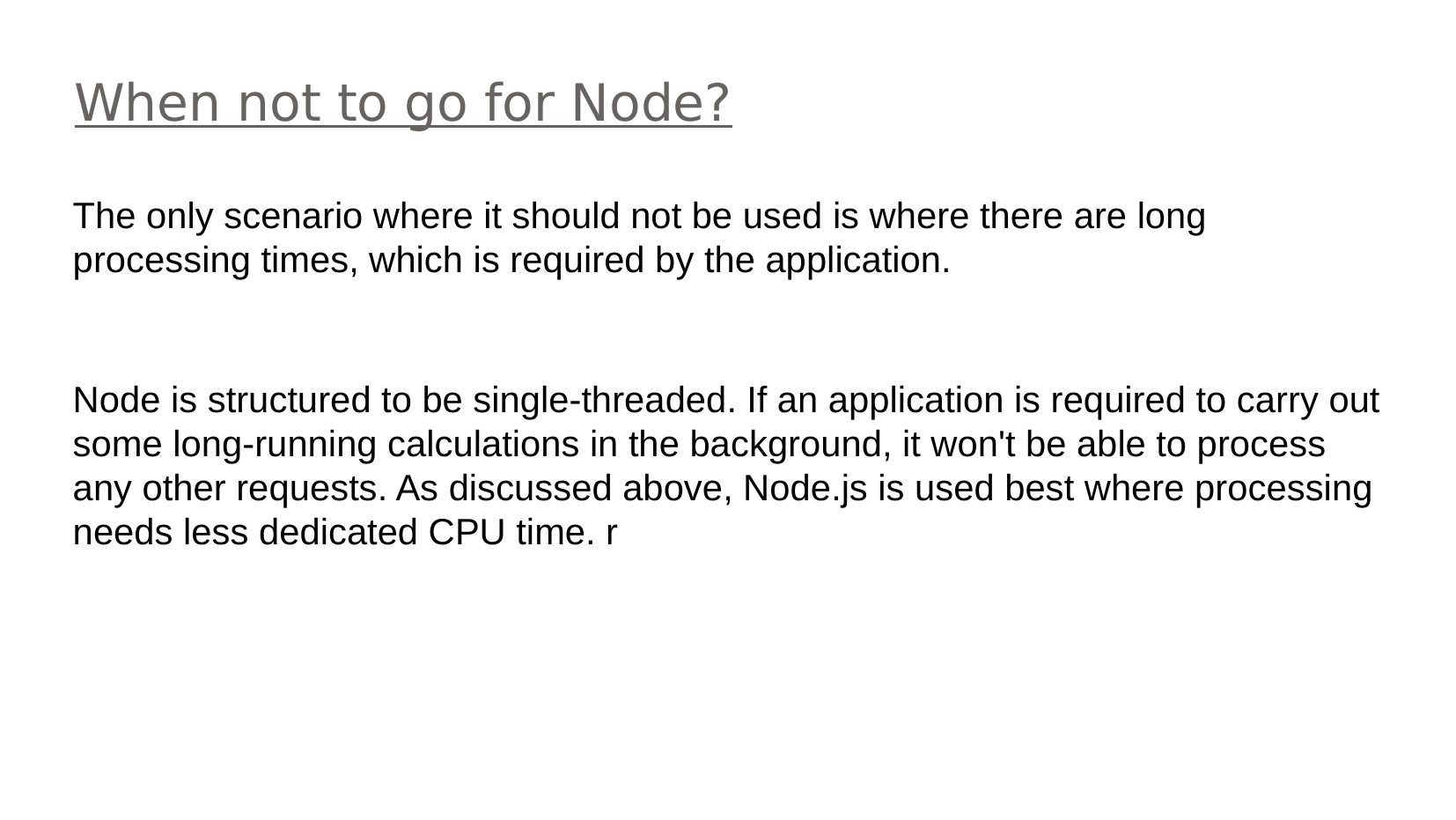

When not to go for Node?
The only scenario where it should not be used is where there are long processing times, which is required by the application.

Node is structured to be single-threaded. If an application is required to carry out some long-running calculations in the background, it won't be able to process any other requests. As discussed above, Node.js is used best where processing needs less dedicated CPU time. r